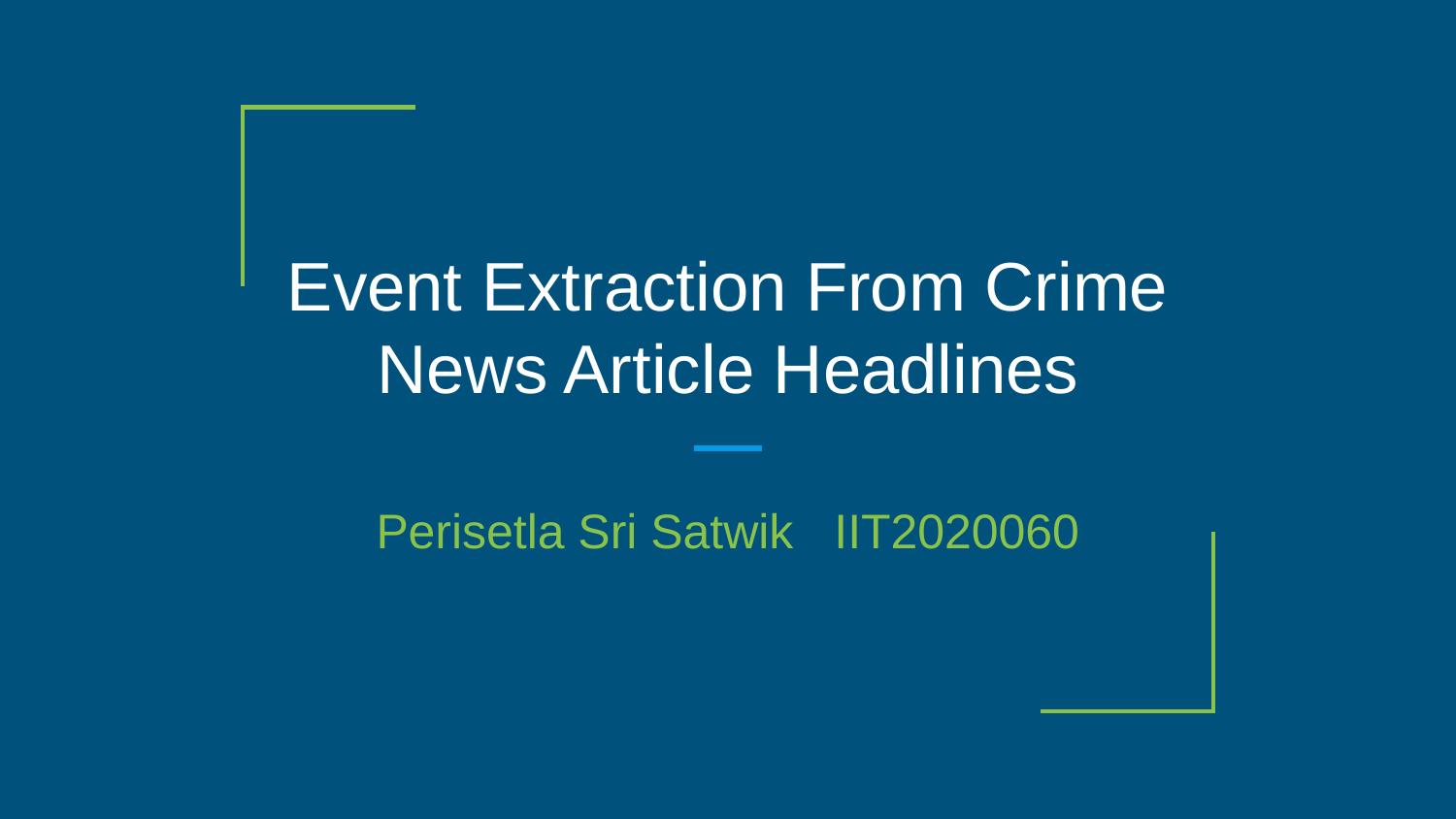

# Event Extraction From Crime News Article Headlines
Perisetla Sri Satwik   IIT2020060